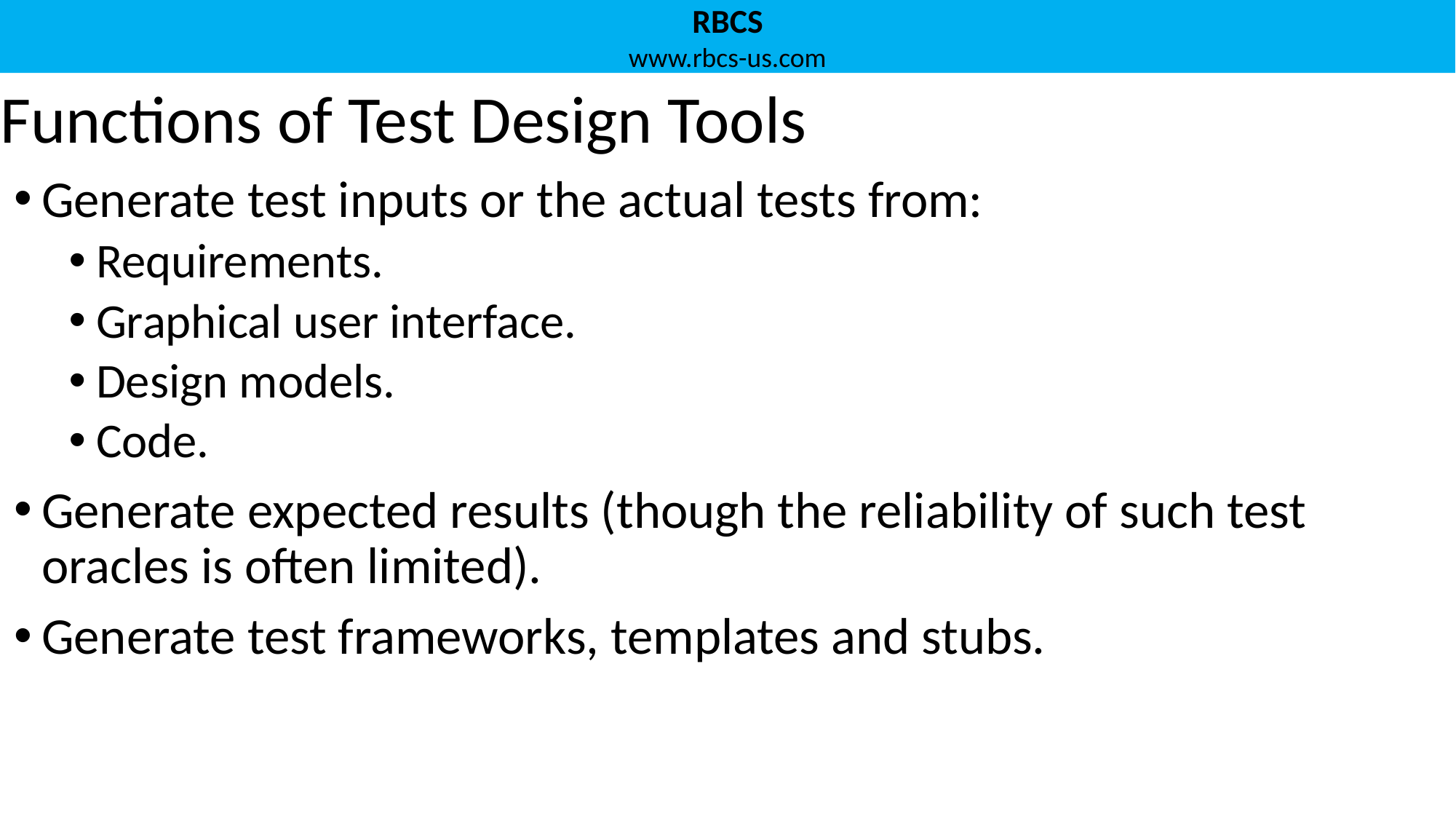

# Functions of Test Design Tools
Generate test inputs or the actual tests from:
Requirements.
Graphical user interface.
Design models.
Code.
Generate expected results (though the reliability of such test oracles is often limited).
Generate test frameworks, templates and stubs.